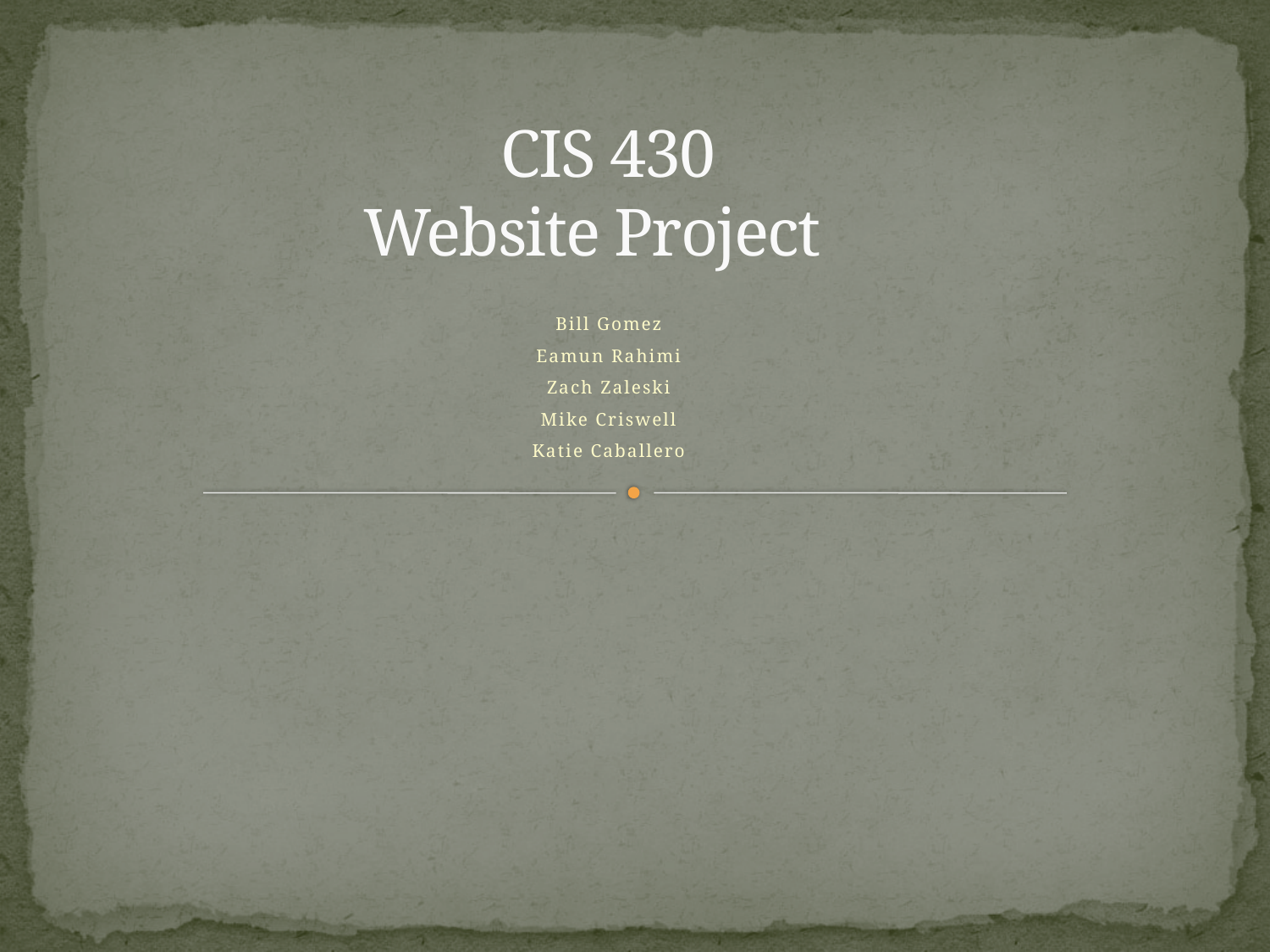

# CIS 430 Website Project
Bill Gomez
Eamun Rahimi
Zach Zaleski
Mike Criswell
Katie Caballero